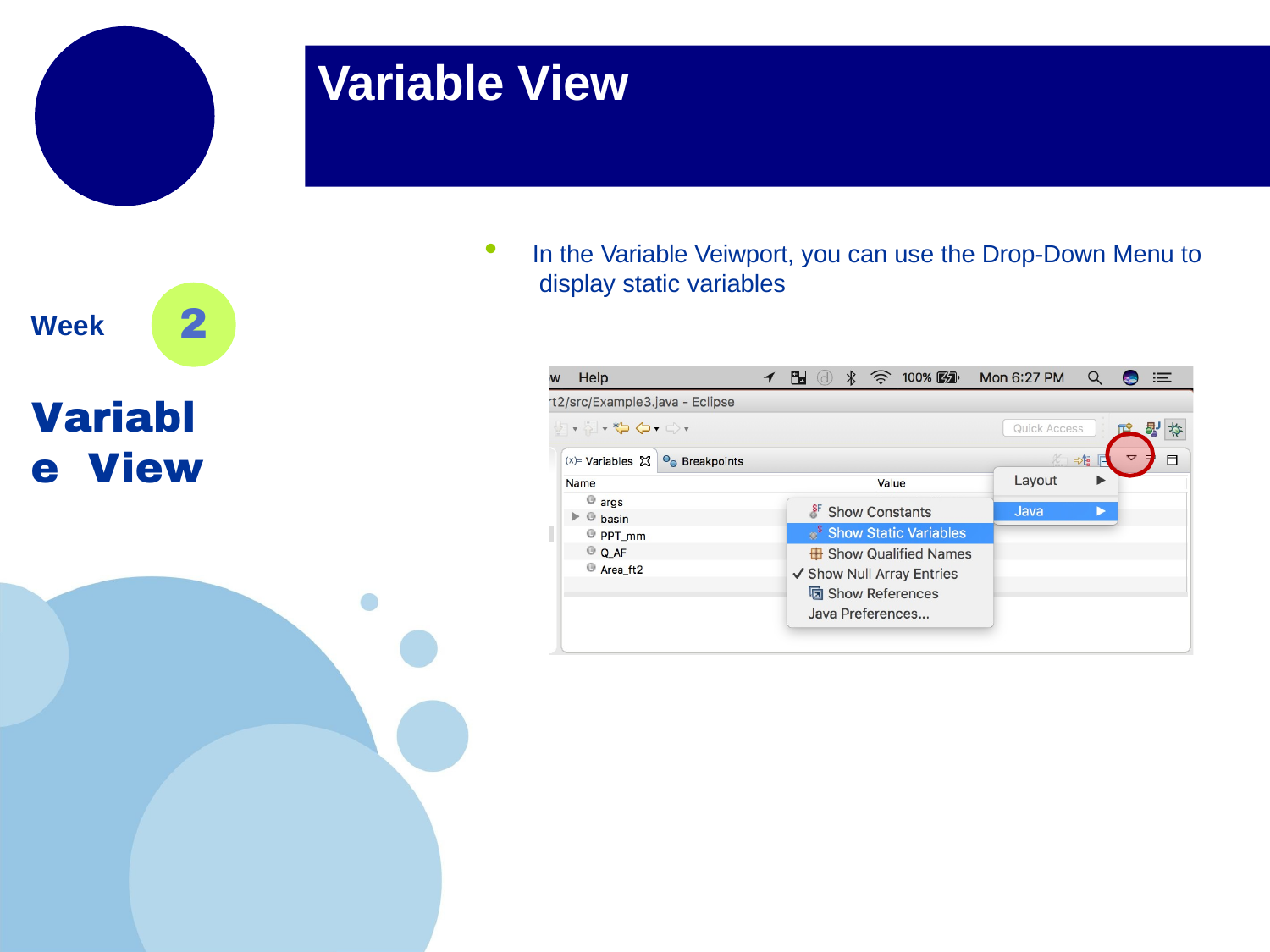

# Variable View
In the Variable Veiwport, you can use the Drop-Down Menu to  display static variables

2
Week

Variable  View